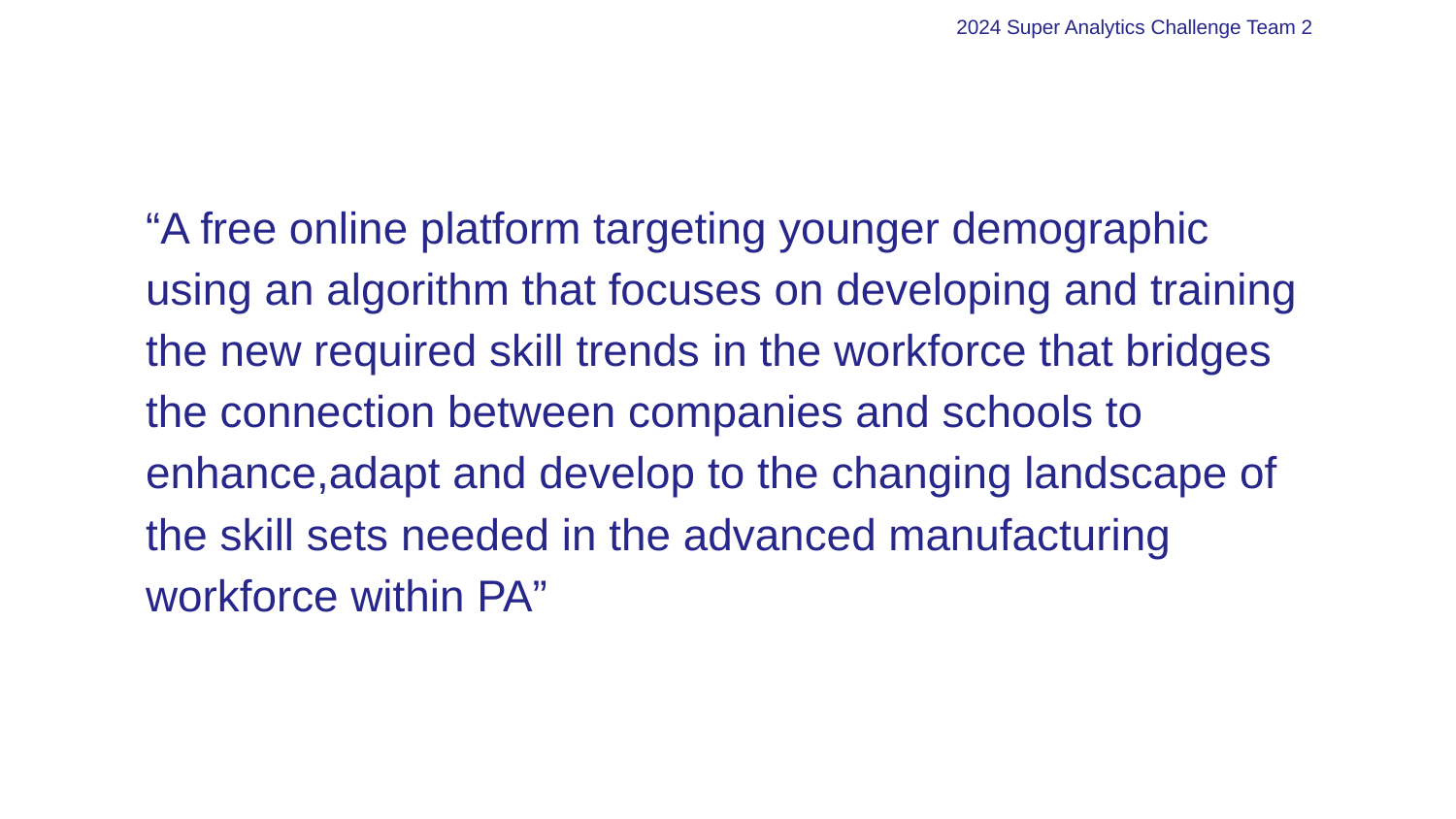

2024 Super Analytics Challenge Team 2
# “A free online platform targeting younger demographic using an algorithm that focuses on developing and training the new required skill trends in the workforce that bridges the connection between companies and schools to enhance,adapt and develop to the changing landscape of the skill sets needed in the advanced manufacturing workforce within PA”